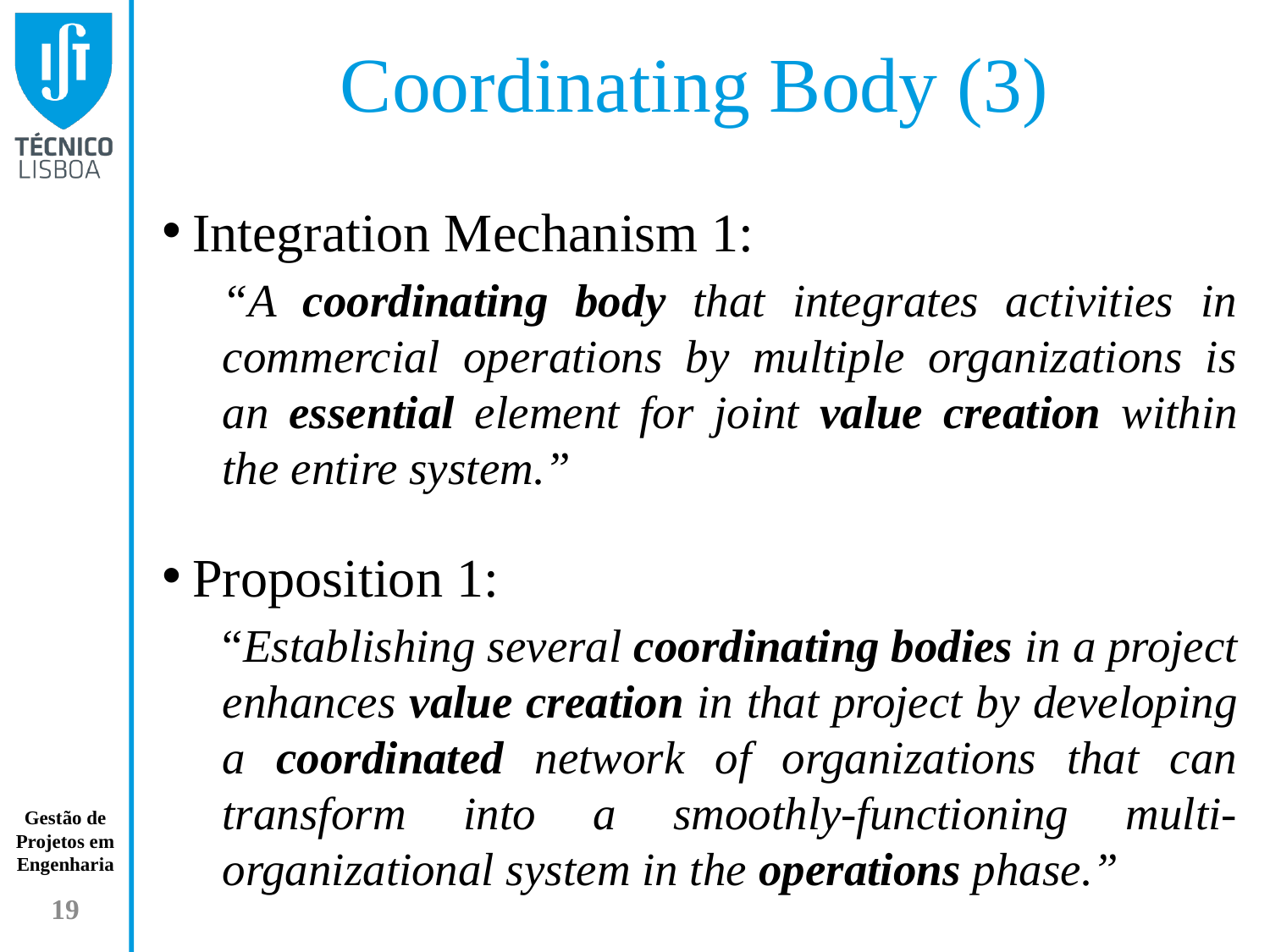

# Coordinating Body (3)
Integration Mechanism 1:
“A coordinating body that integrates activities in commercial operations by multiple organizations is an essential element for joint value creation within the entire system.”

Proposition 1:
“Establishing several coordinating bodies in a project enhances value creation in that project by developing a coordinated network of organizations that can transform into a smoothly-functioning multi-organizational system in the operations phase.”

19